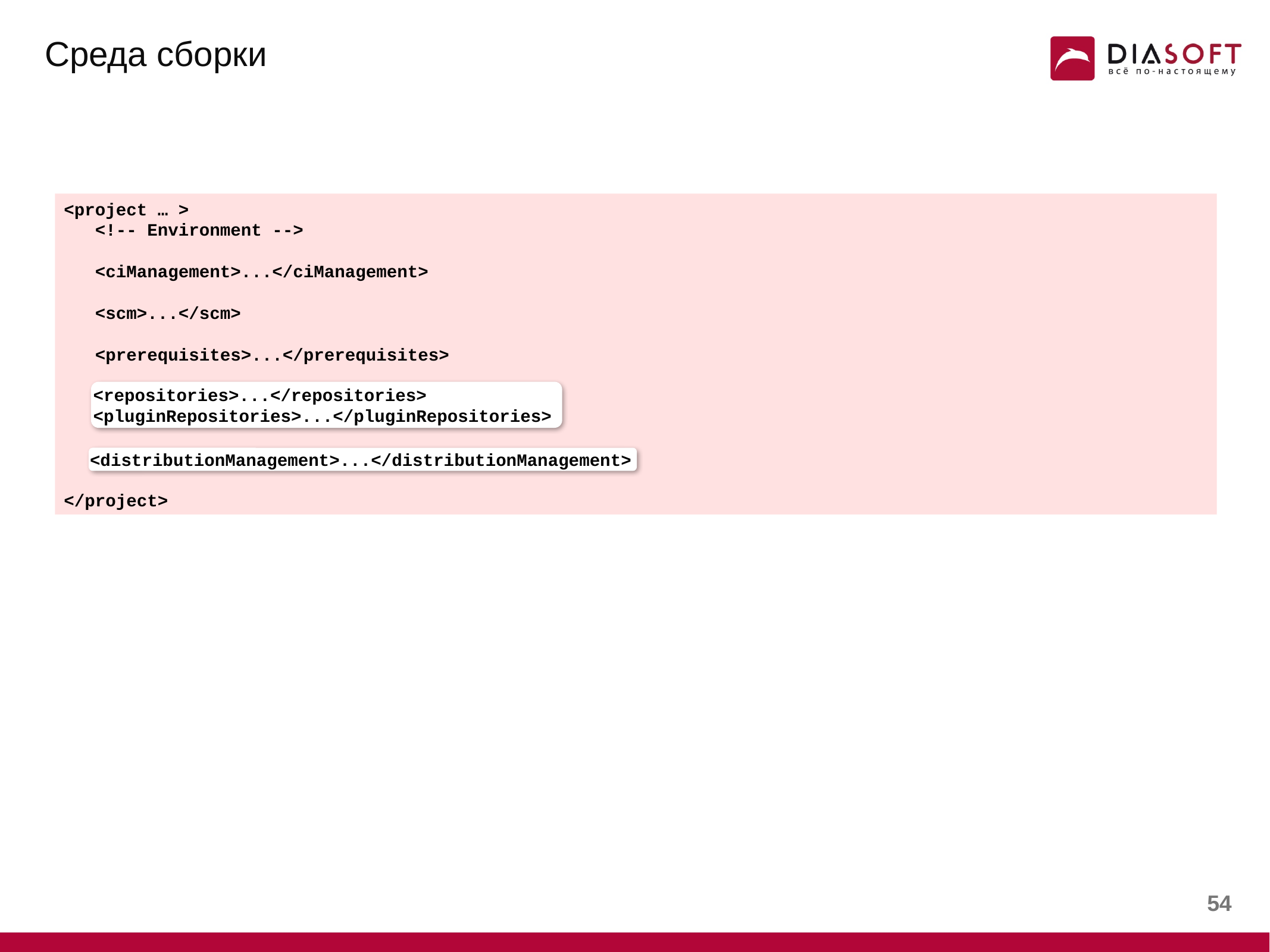

# Среда сборки
<project … >
   <!-- Environment -->

   <ciManagement>...</ciManagement>

   <scm>...</scm>

   <prerequisites>...</prerequisites>

   <repositories>...</repositories>
   <pluginRepositories>...</pluginRepositories>

   <distributionManagement>...</distributionManagement>

</project>
<repositories>...</repositories>
<pluginRepositories>...</pluginRepositories>
<distributionManagement>...</distributionManagement>
54